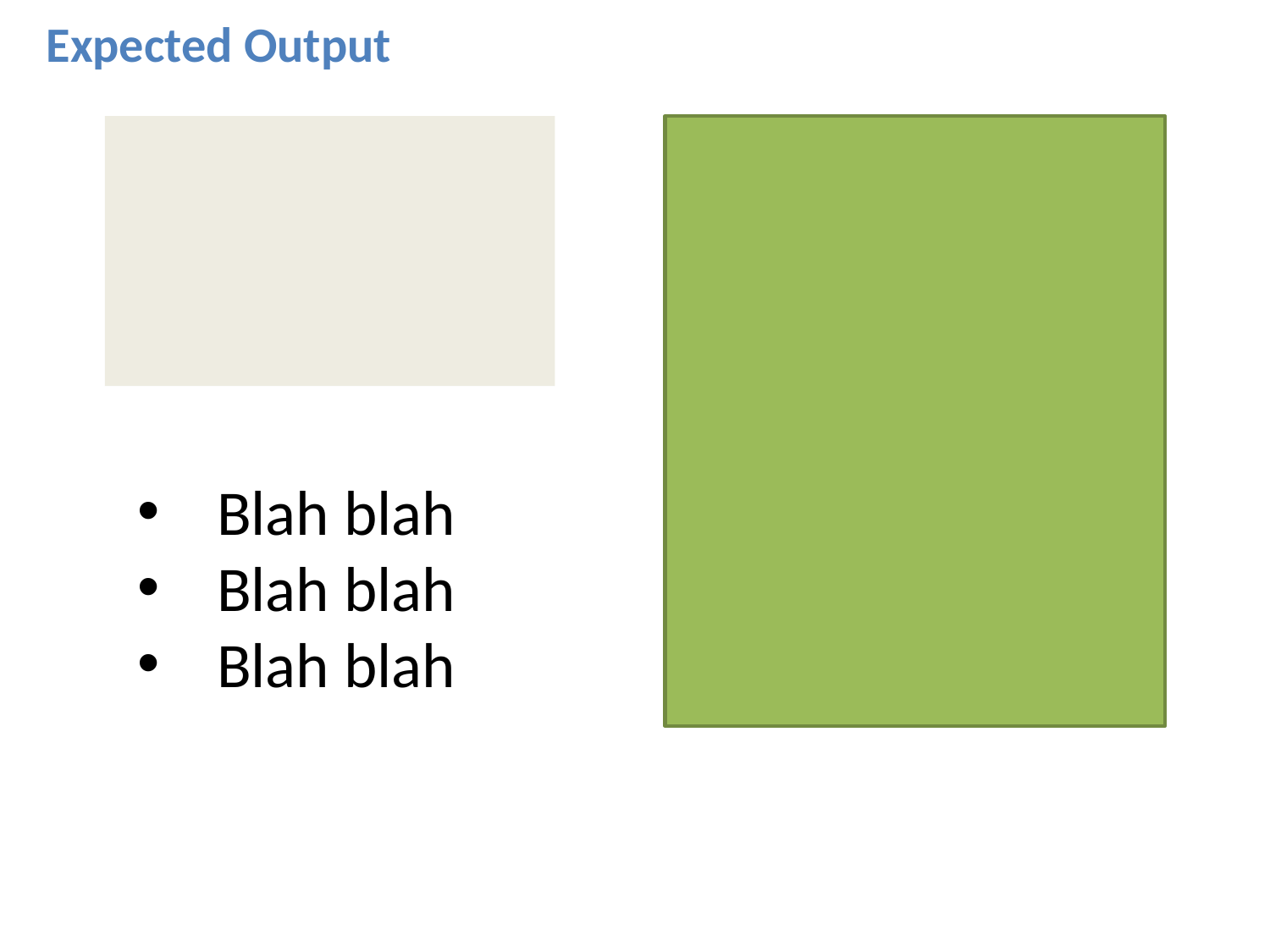

Expected Output

Blah blah
Blah blah
Blah blah